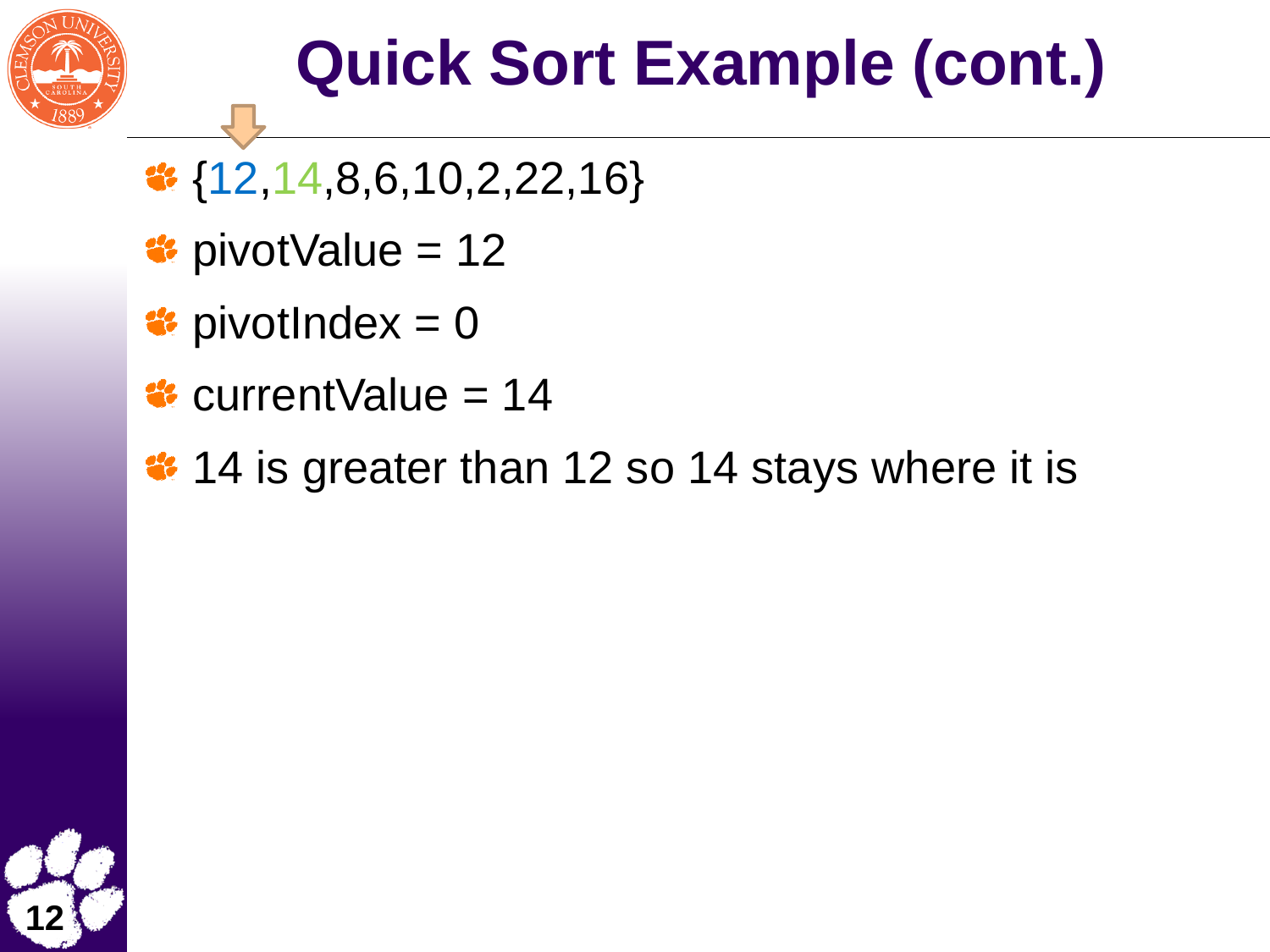

# Quick Sort Example (cont.)

{12,14,8,6,10,2,22,16}
pivotValue = 12
pivotIndex = 0
currentValue = 14
14 is greater than 12 so 14 stays where it is